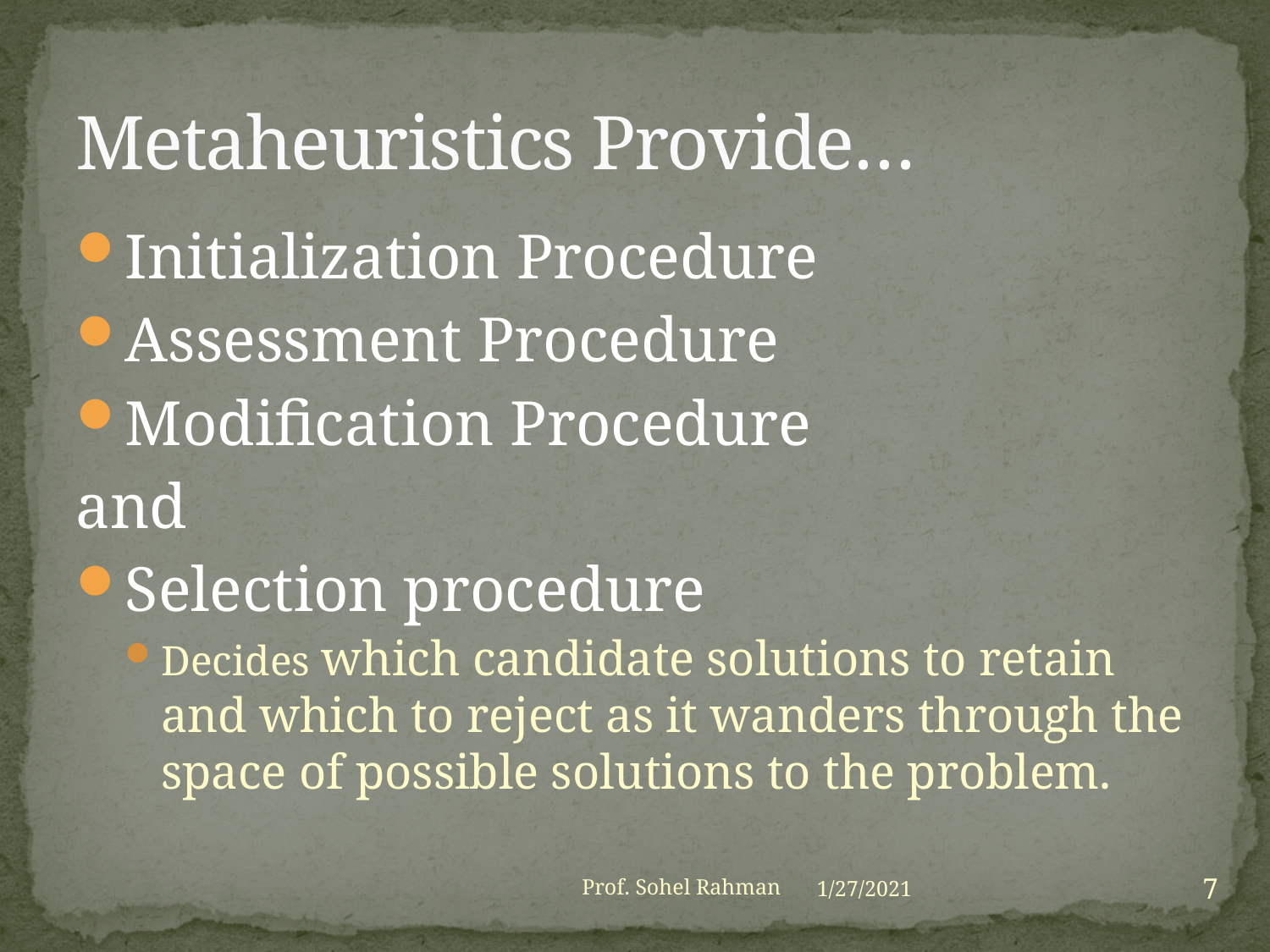

# Metaheuristics Provide…
Initialization Procedure
Assessment Procedure
Modification Procedure
and
Selection procedure
Decides which candidate solutions to retain and which to reject as it wanders through the space of possible solutions to the problem.
7
Prof. Sohel Rahman
1/27/2021